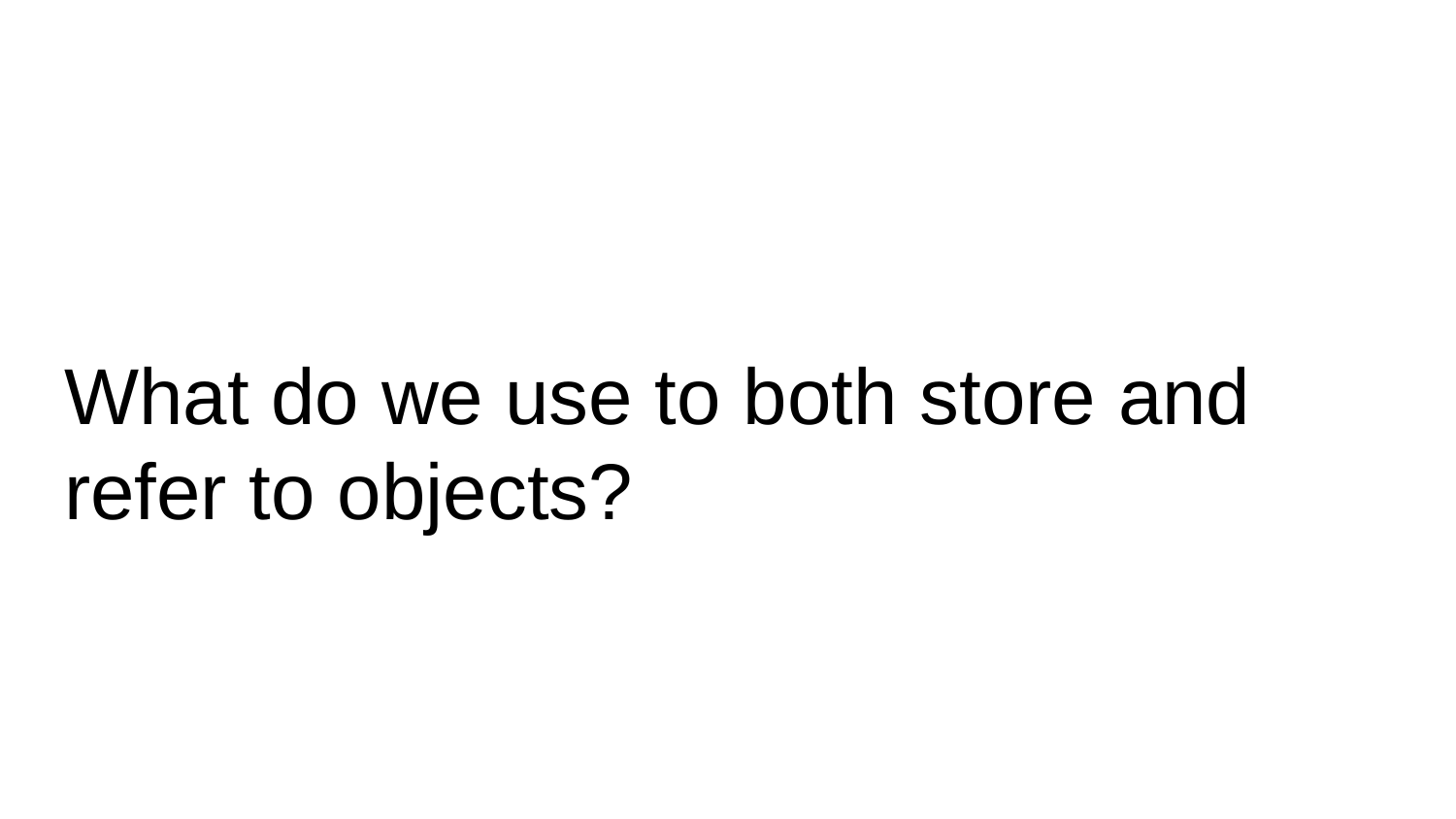

# What do we use to both store and refer to objects?